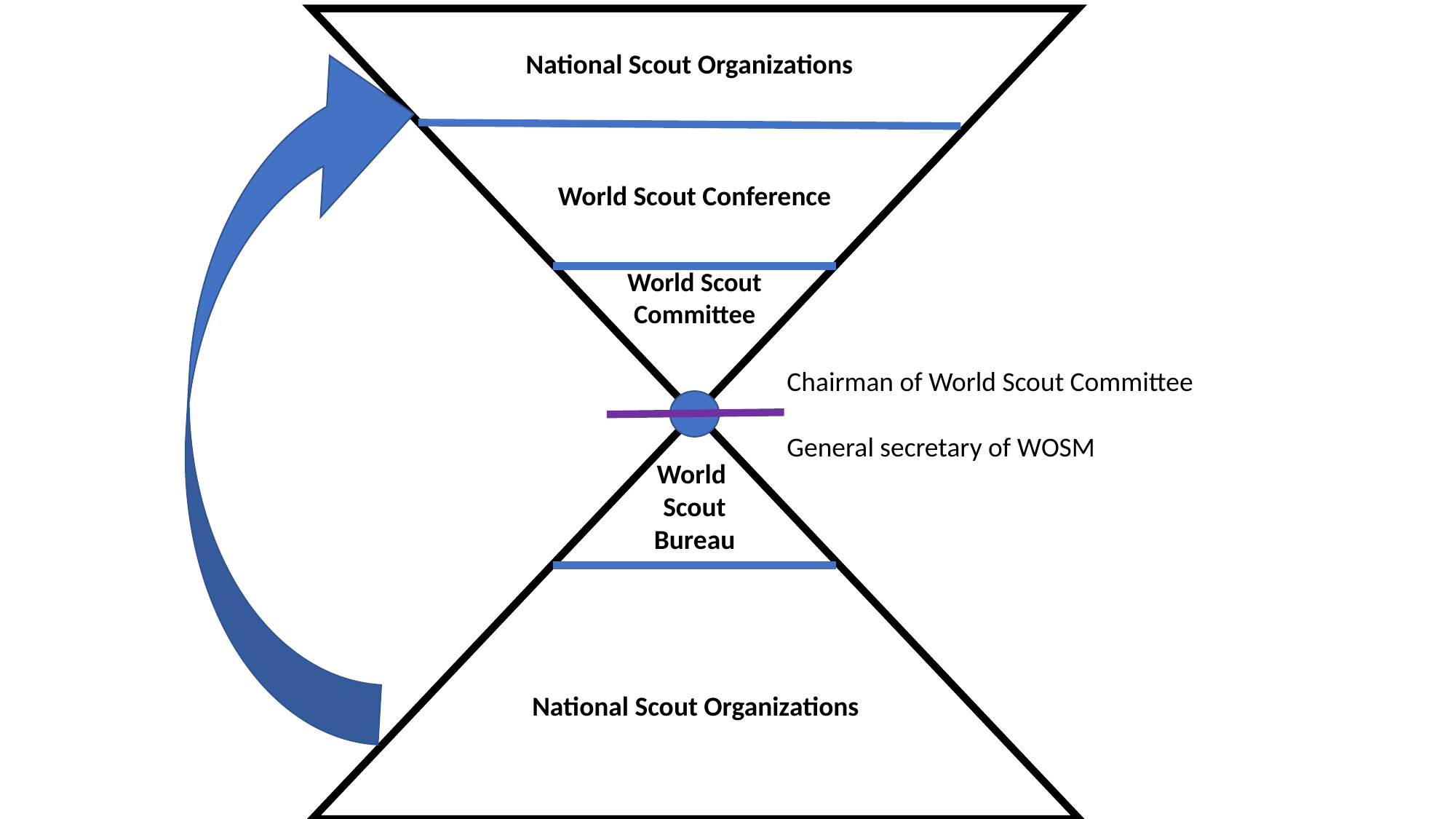

National Scout Organizations
World Scout Conference

World Scout Committee
Chairman of World Scout Committee

General secretary of WOSM

World  Scout Bureau
National Scout Organizations